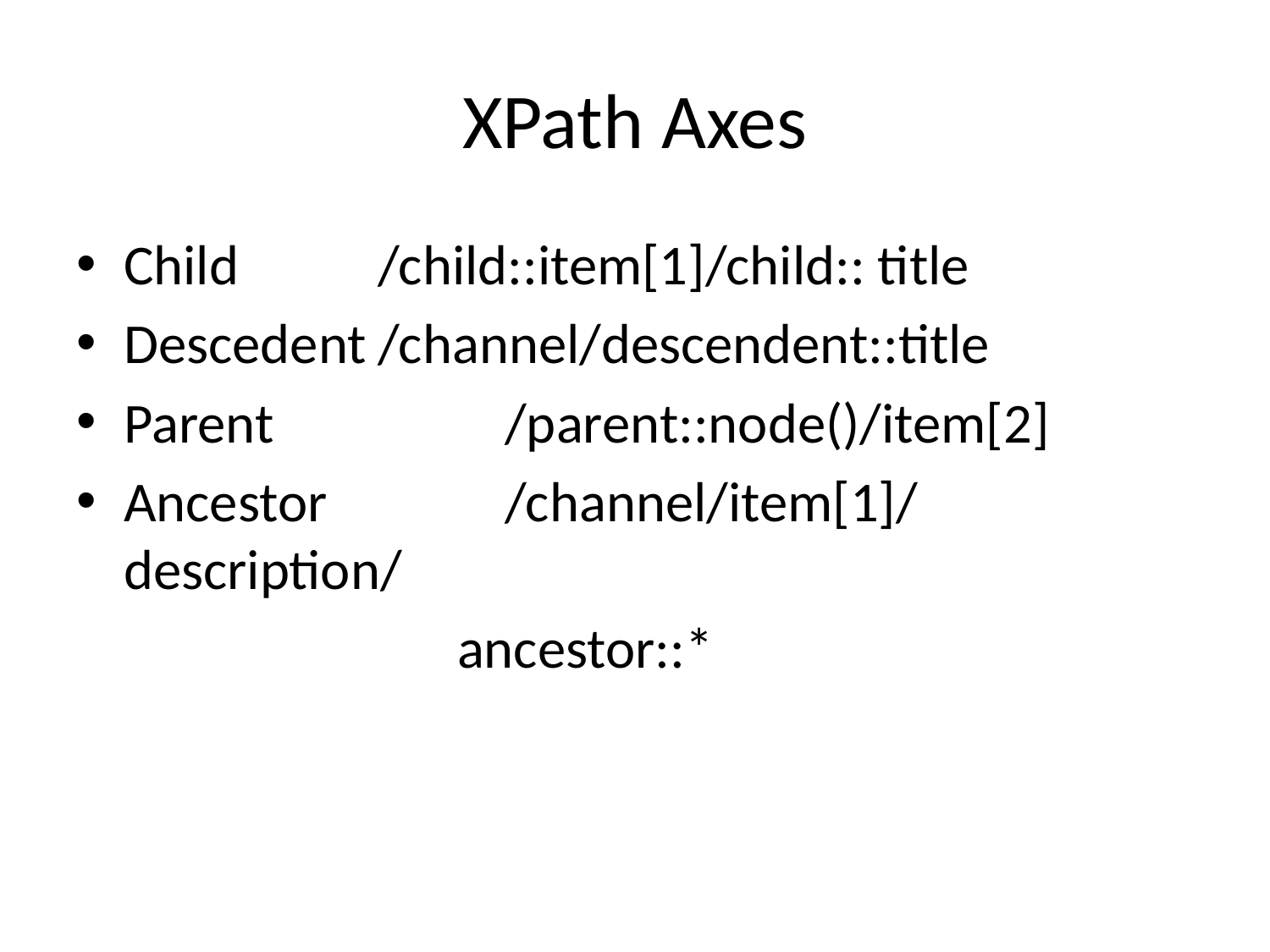

# XPath Axes
Child		/child::item[1]/child:: title
Descedent	/channel/descendent::title
Parent		/parent::node()/item[2]
Ancestor		/channel/item[1]/description/
                              ancestor::*